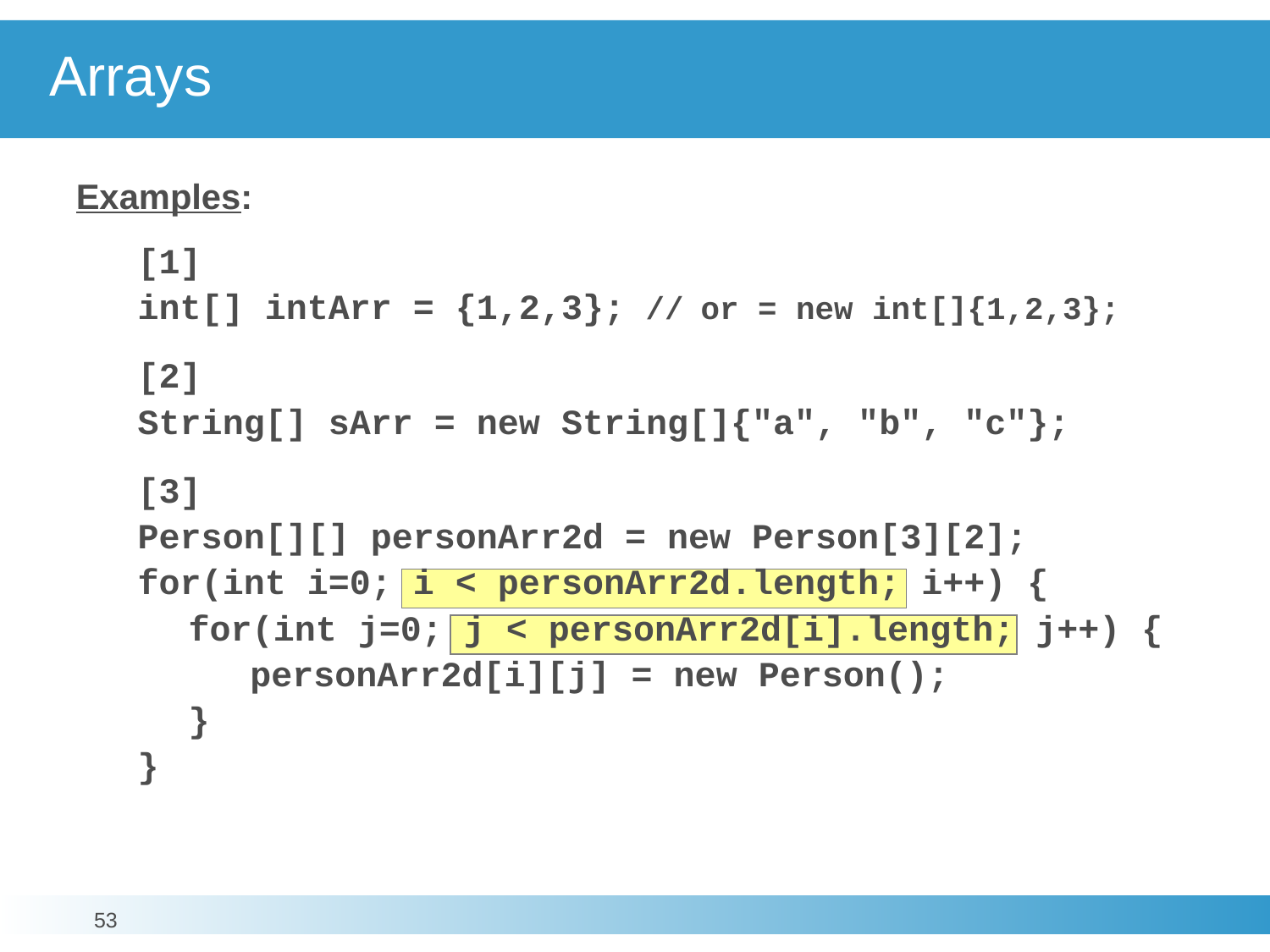

# Arrays
Examples:

	[1]
	int[] intArr = {1,2,3}; // or = new int[]{1,2,3};

	[2]
	String[] sArr = new String[]{"a", "b", "c"};

	[3]
	Person[][] personArr2d = new Person[3][2];
	for(int i=0; i < personArr2d.length; i++) {
		for(int j=0; j < personArr2d[i].length; j++) {
			personArr2d[i][j] = new Person();
		}
	}

53